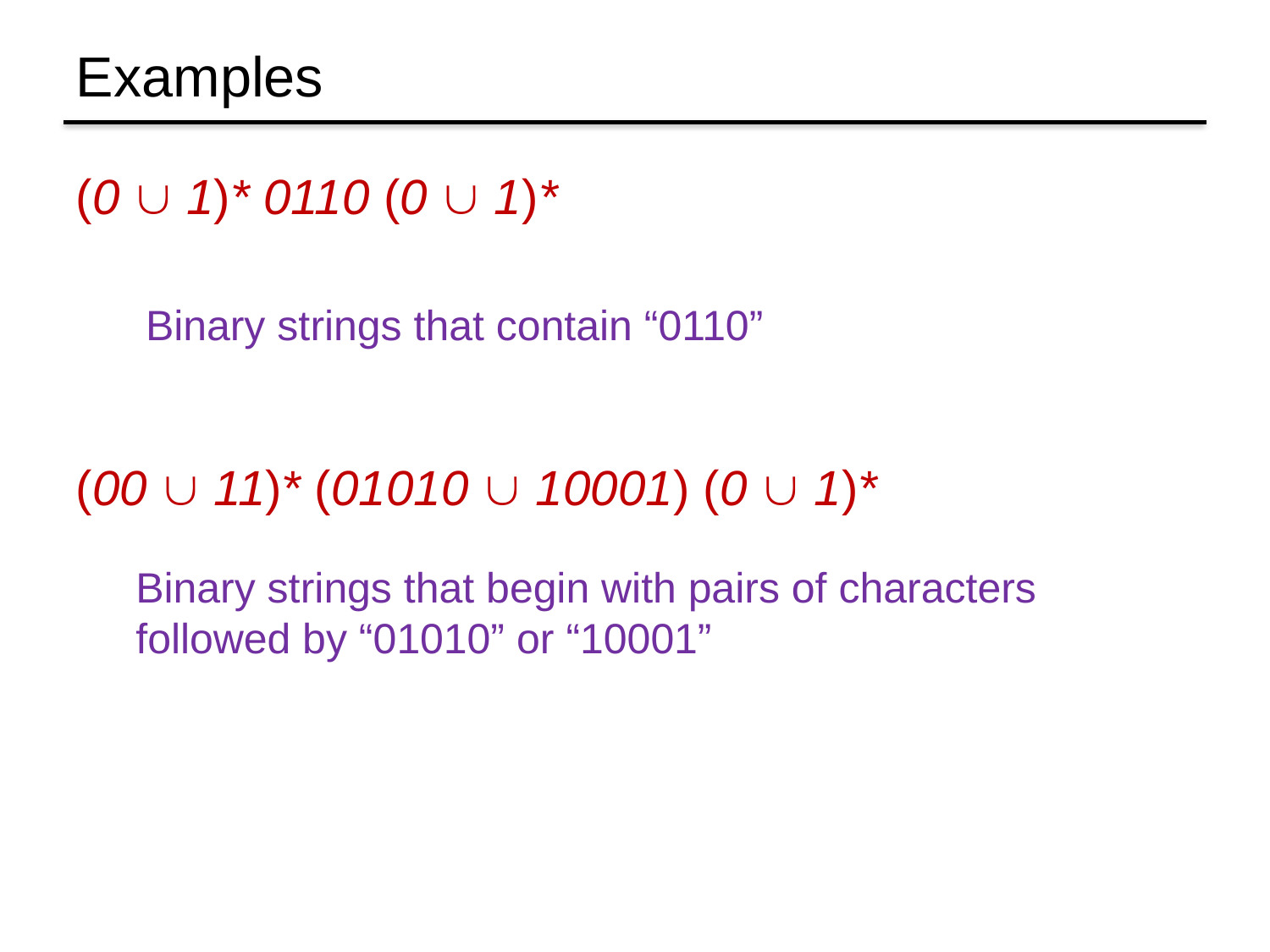

# Examples
(0 ∪ 1)* 0110 (0 ∪ 1)*

(00 ∪ 11)* (01010 ∪ 10001) (0 ∪ 1)*

Binary strings that contain “0110”
Binary strings that begin with pairs of characters
followed by “01010” or “10001”